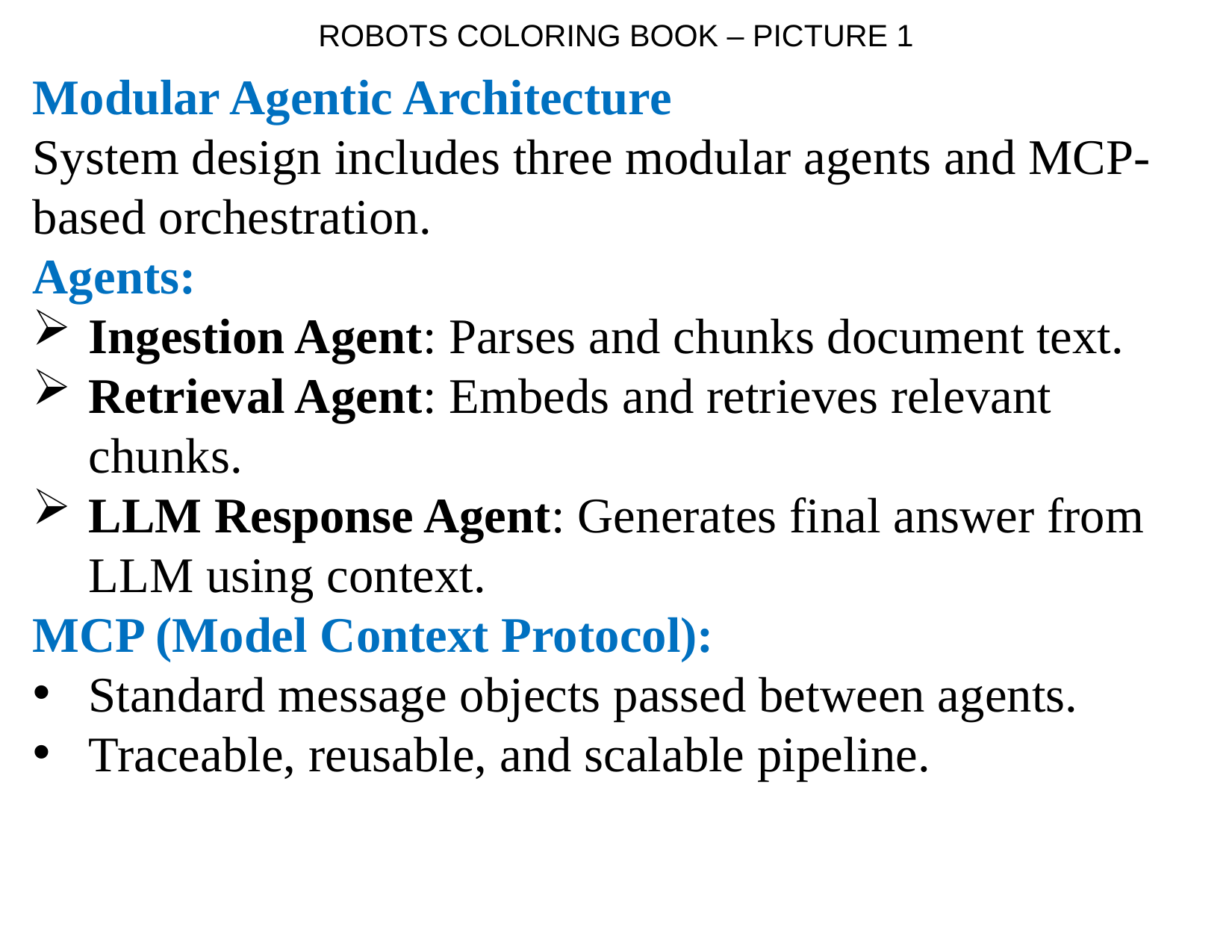

# ROBOTS COLORING BOOK – PICTURE 1
Modular Agentic Architecture
System design includes three modular agents and MCP-based orchestration.
Agents:
Ingestion Agent: Parses and chunks document text.
Retrieval Agent: Embeds and retrieves relevant chunks.
LLM Response Agent: Generates final answer from LLM using context.
MCP (Model Context Protocol):
Standard message objects passed between agents.
Traceable, reusable, and scalable pipeline.